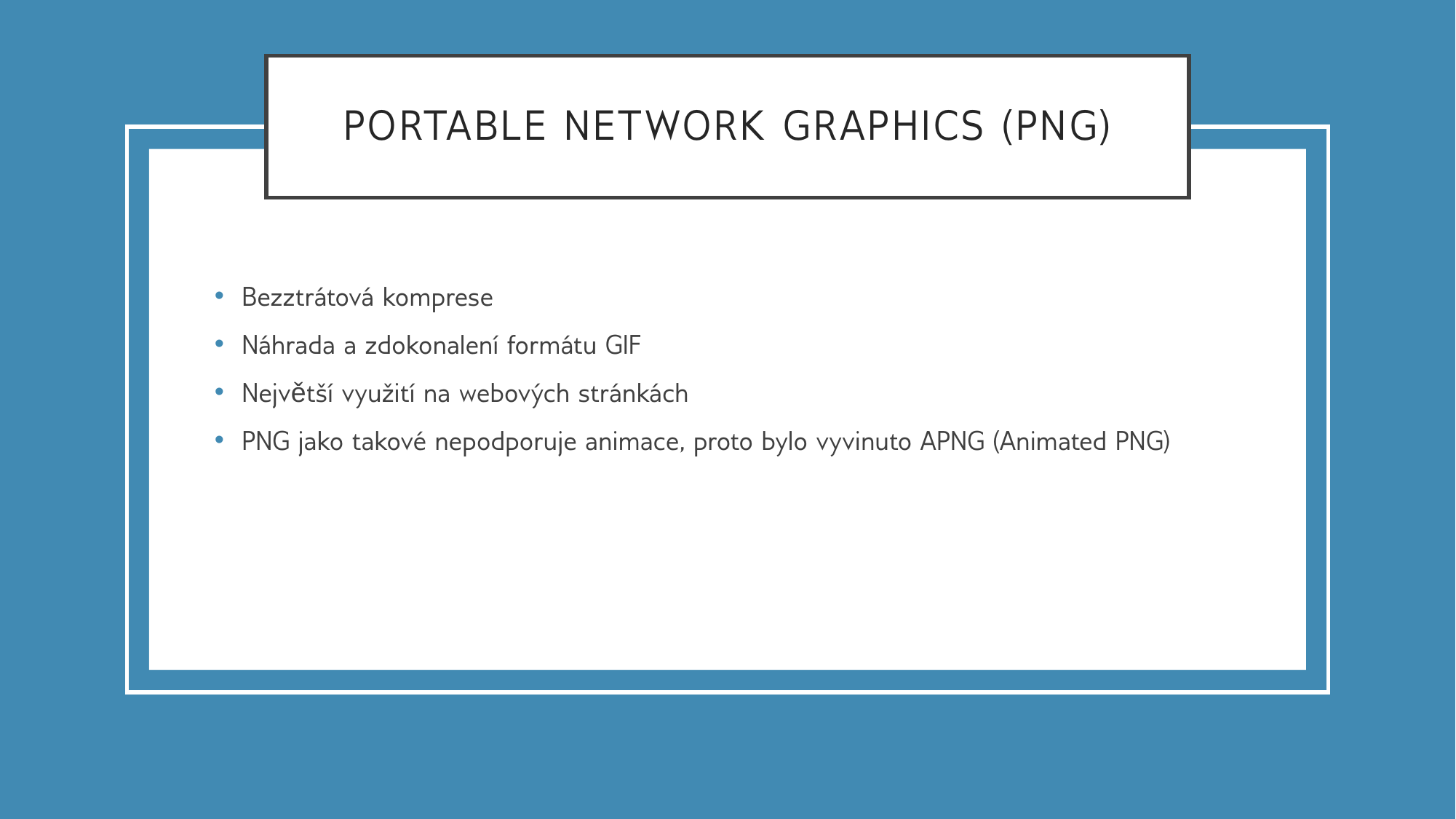

# Portable Network Graphics (PNG)

Bezztrátová komprese
Náhrada a zdokonalení formátu GIF
Největší využití na webových stránkách
PNG jako takové nepodporuje animace, proto bylo vyvinuto APNG (Animated PNG)